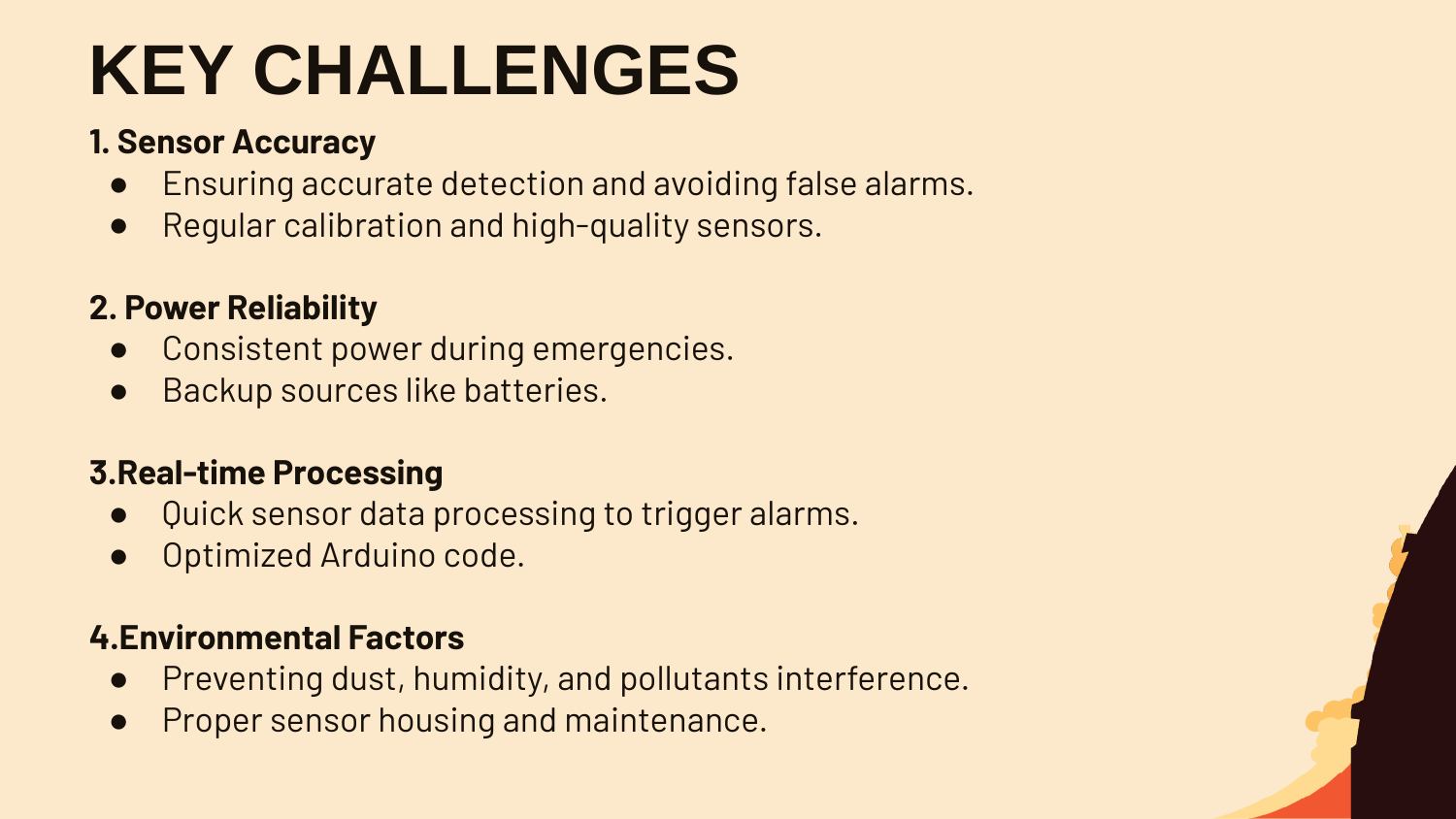

KEY CHALLENGES
1. Sensor Accuracy
Ensuring accurate detection and avoiding false alarms.
Regular calibration and high-quality sensors.

2. Power Reliability
Consistent power during emergencies.
Backup sources like batteries.

3.Real-time Processing
Quick sensor data processing to trigger alarms.
Optimized Arduino code.

4.Environmental Factors
Preventing dust, humidity, and pollutants interference.
Proper sensor housing and maintenance.